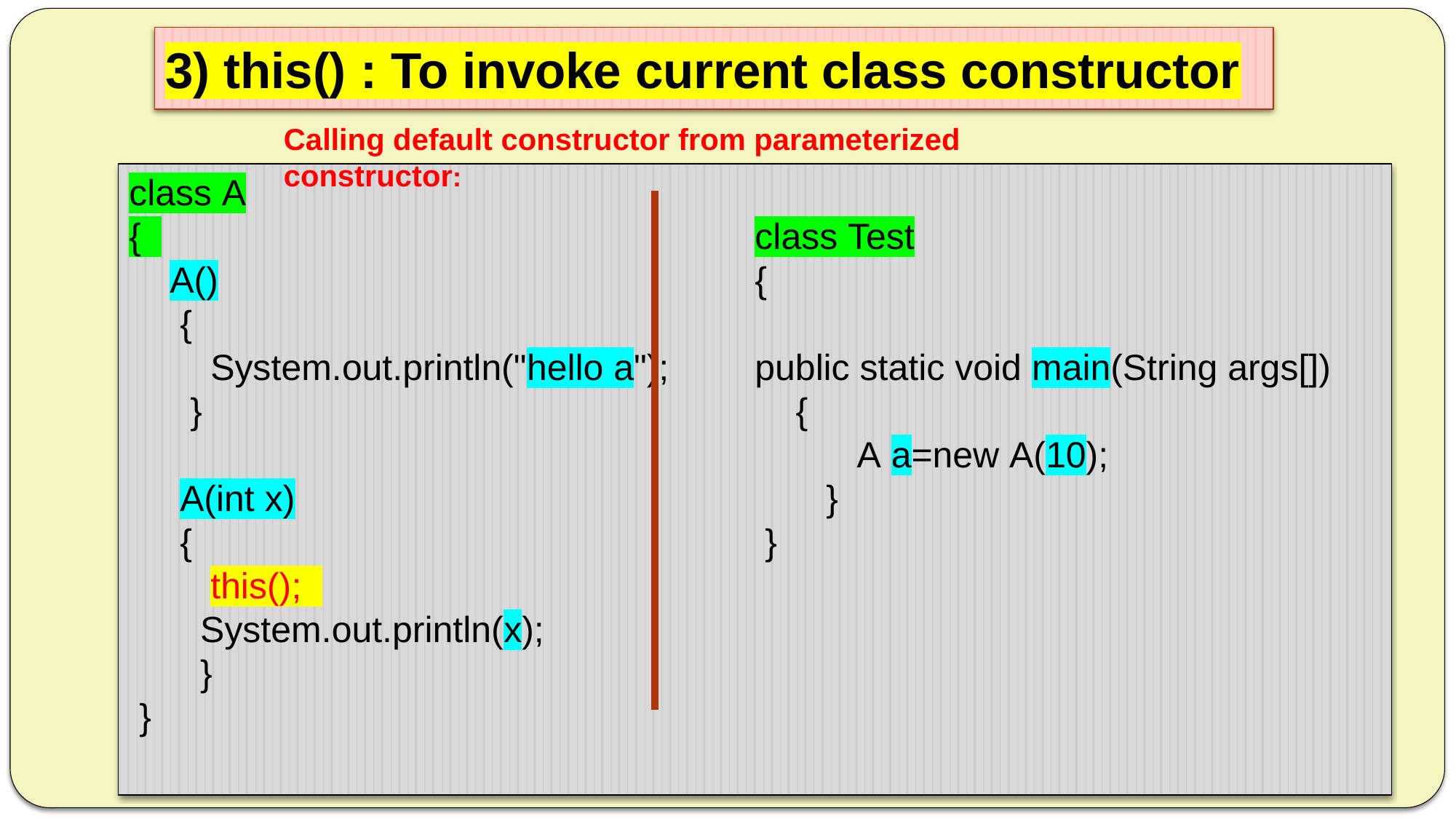

# 3) this() : To invoke current class constructor

Calling default constructor from parameterized constructor:
class A
{
    A()
     {
        System.out.println("hello a");
      }

     A(int x)
     {
        this();
       System.out.println(x);
       }
 }

class Test
{
      public static void main(String args[])
    {
          A a=new A(10);
       }
 }